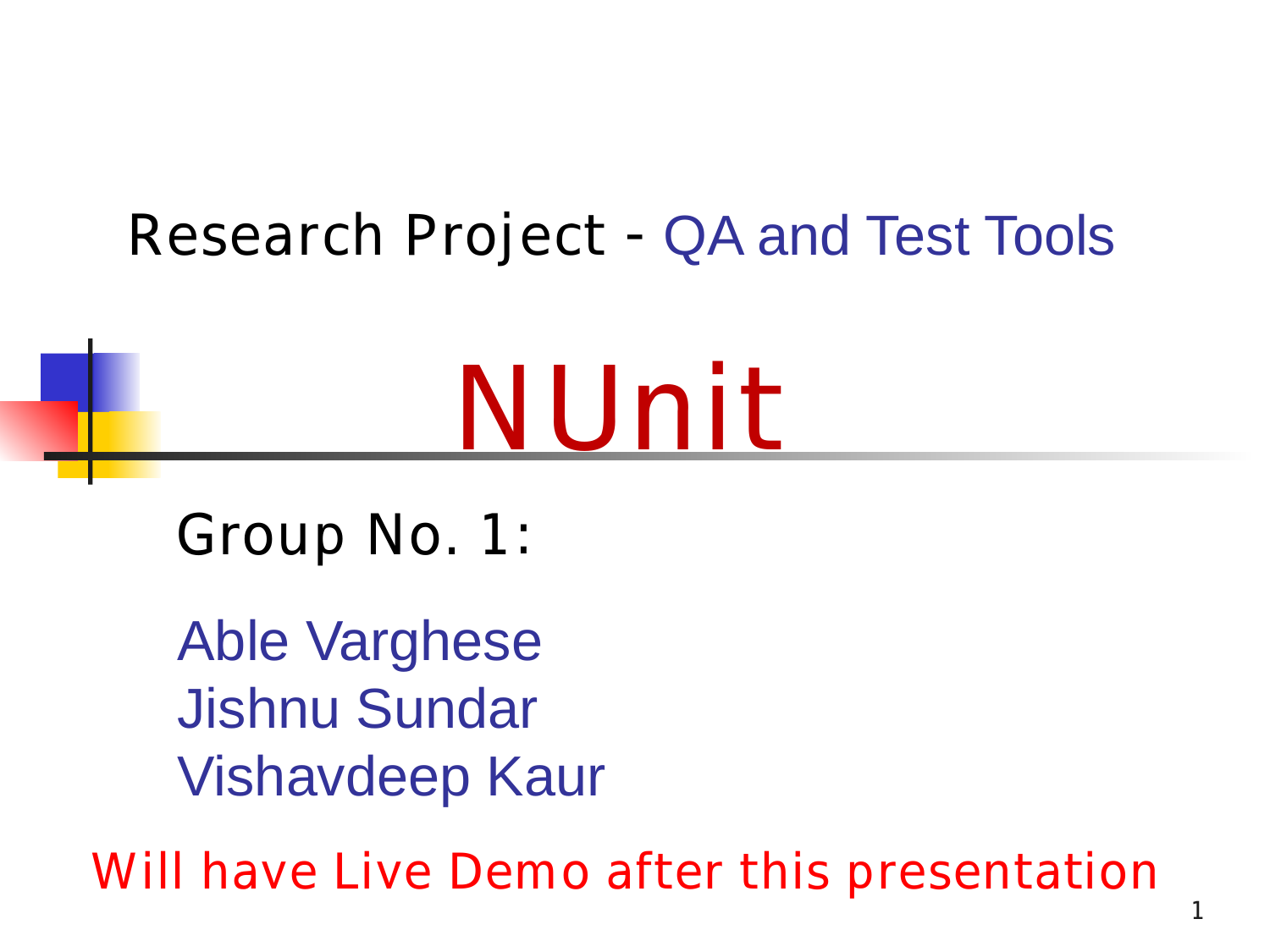

Group No. 1:
Able Varghese
Jishnu Sundar
Vishavdeep Kaur
# Research Project - QA and Test Tools NUnit
 Will have Live Demo after this presentation
1